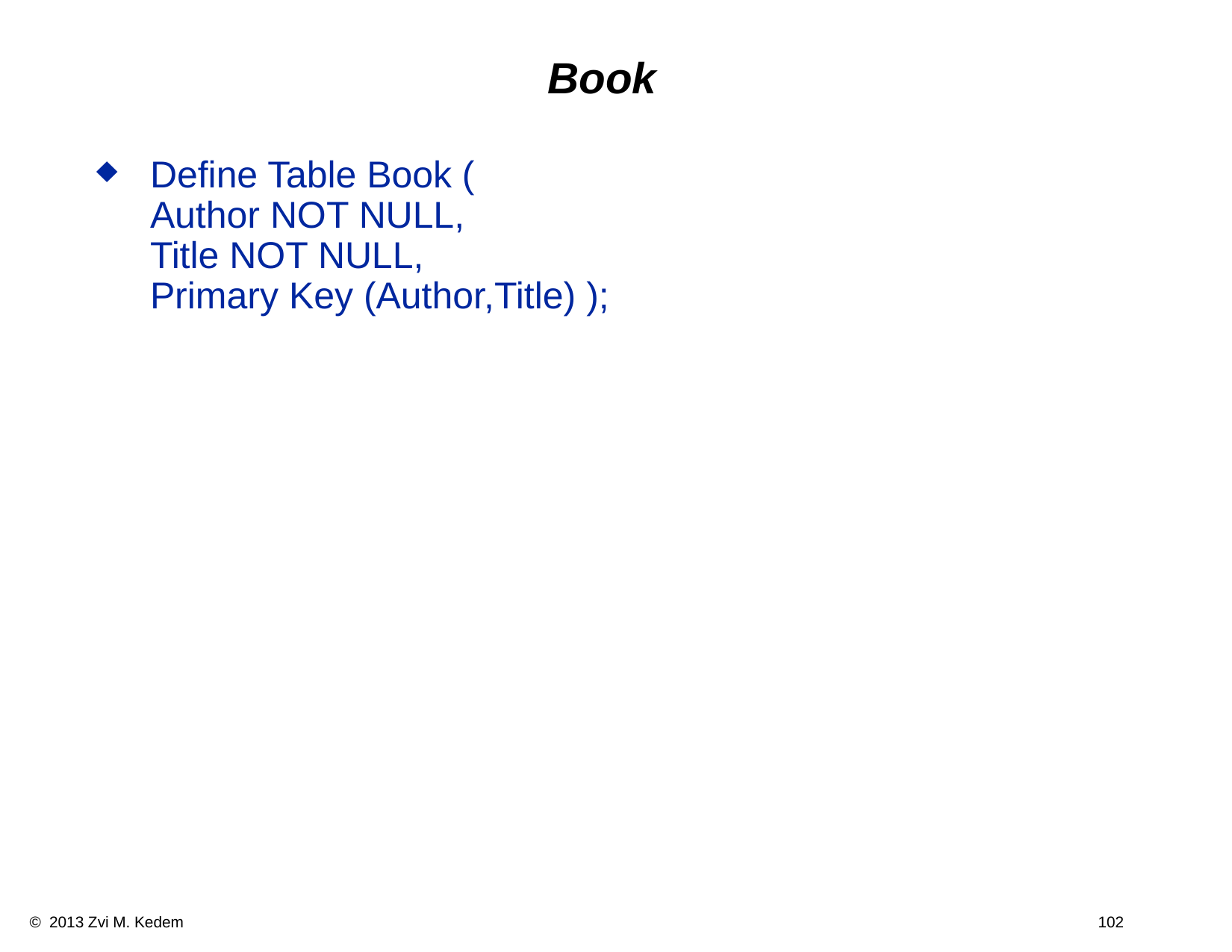

# Book
Define Table Book (
Author NOT NULL,
Title NOT NULL,
Primary Key (Author,Title) );